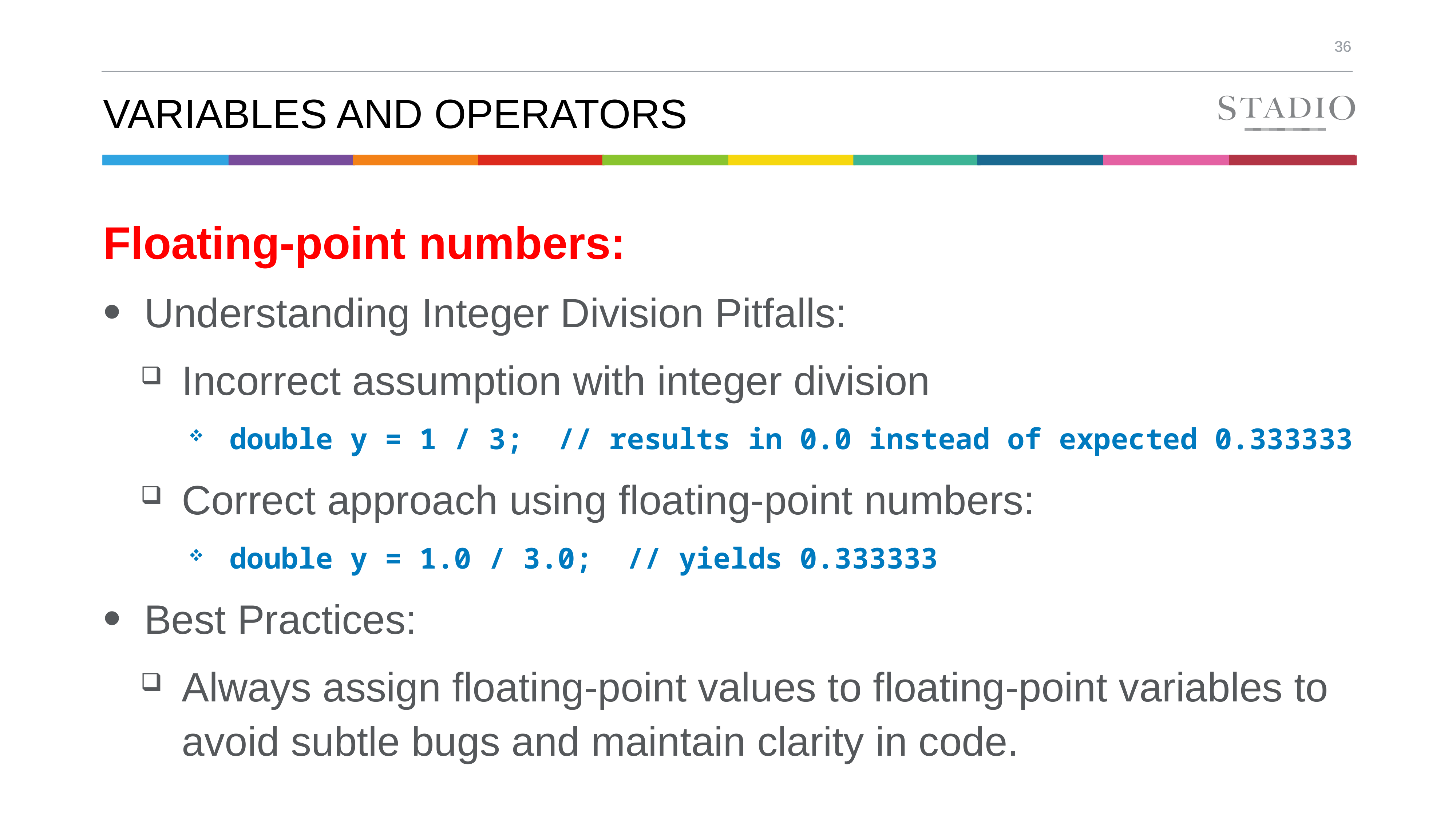

# Variables and Operators

Floating-point numbers:
Understanding Integer Division Pitfalls:
Incorrect assumption with integer division
double y = 1 / 3;  // results in 0.0 instead of expected 0.333333
Correct approach using floating-point numbers:
double y = 1.0 / 3.0;  // yields 0.333333
Best Practices:
Always assign floating-point values to floating-point variables to avoid subtle bugs and maintain clarity in code.